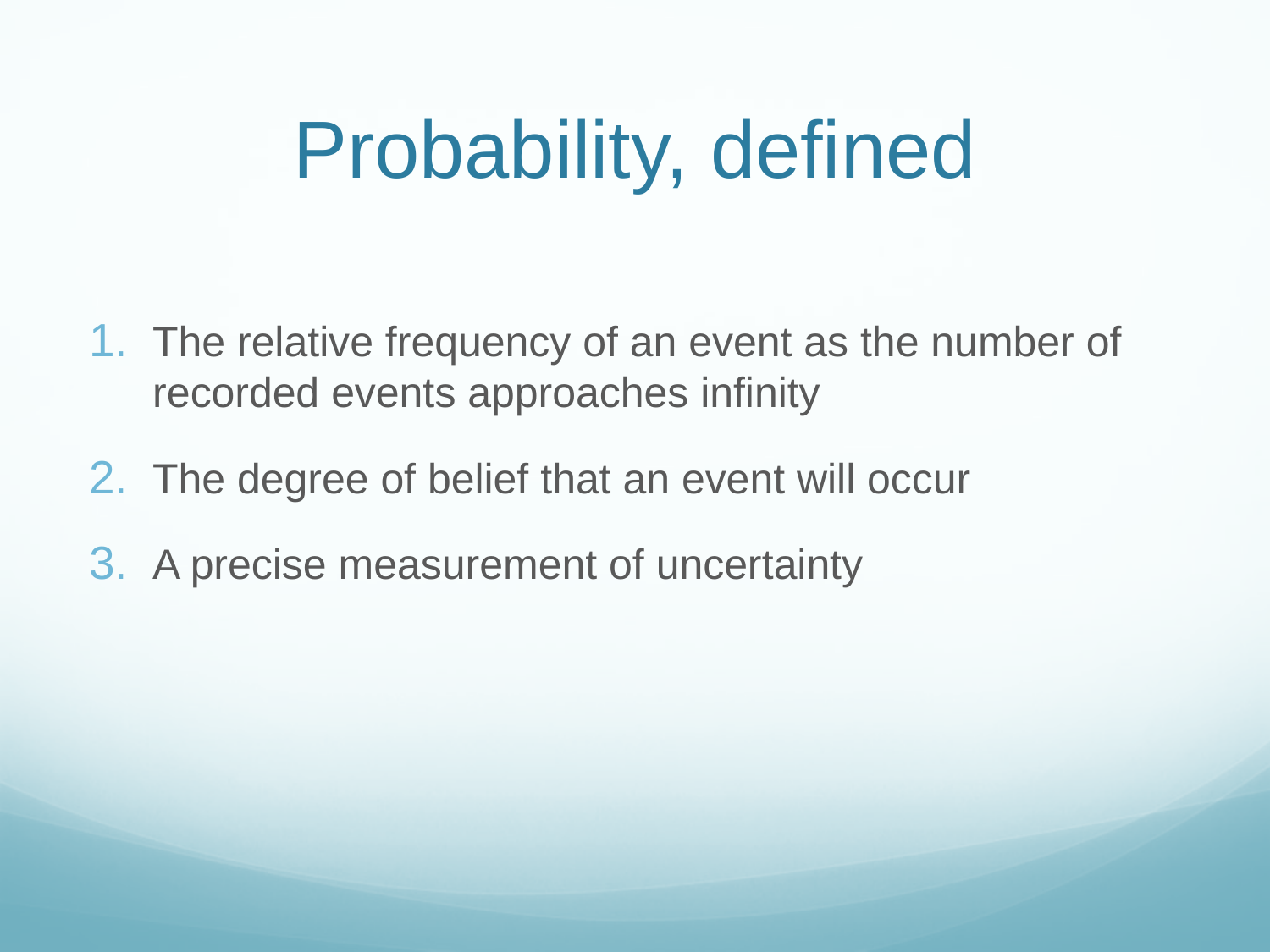

# Probability, defined

The relative frequency of an event as the number of recorded events approaches infinity
The degree of belief that an event will occur
A precise measurement of uncertainty